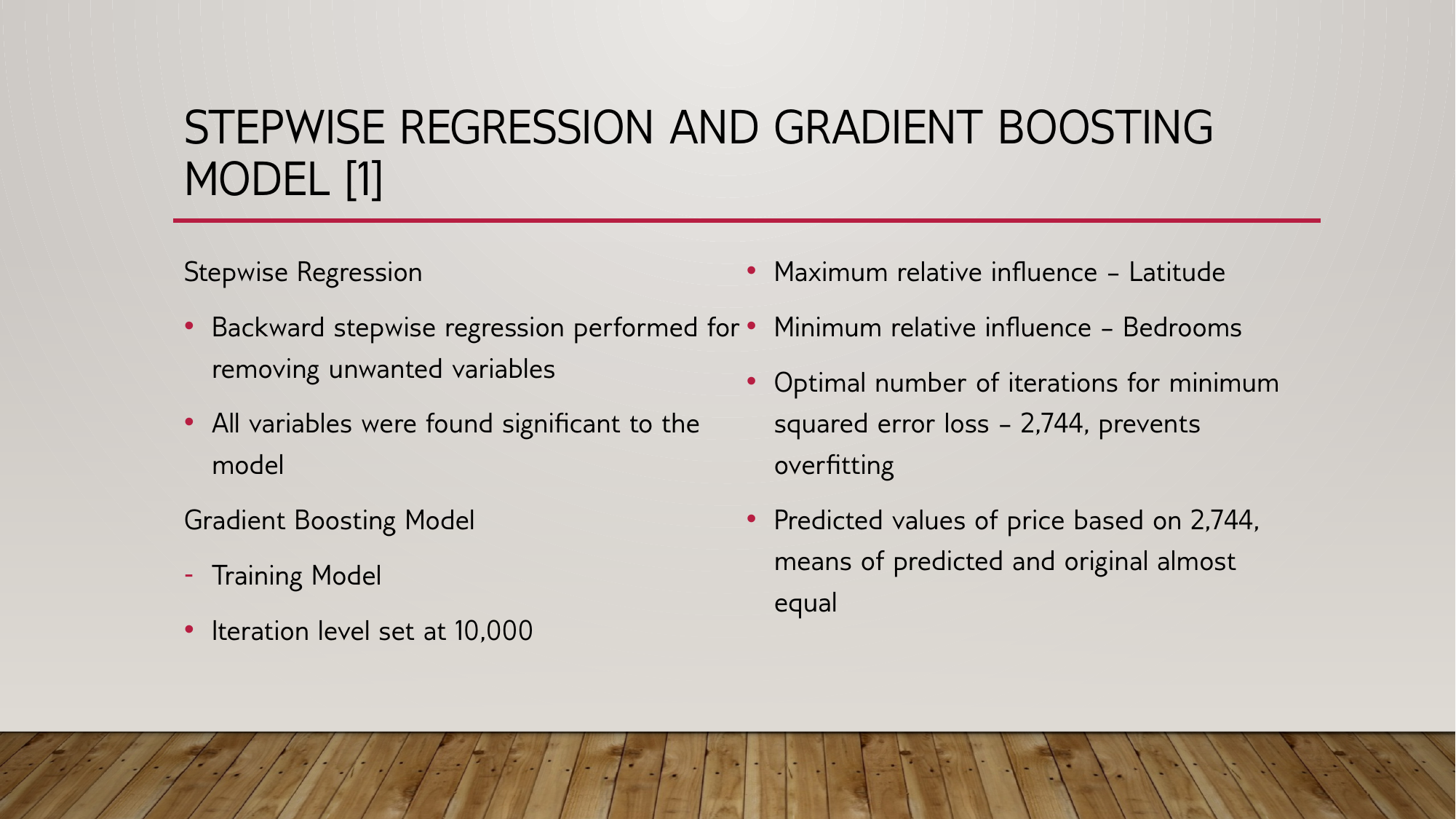

# Stepwise regression and gradient boosting model [1]
Stepwise Regression
Backward stepwise regression performed for removing unwanted variables
All variables were found significant to the model
Gradient Boosting Model
Training Model
Iteration level set at 10,000
Maximum relative influence – Latitude
Minimum relative influence – Bedrooms
Optimal number of iterations for minimum squared error loss – 2,744, prevents overfitting
Predicted values of price based on 2,744, means of predicted and original almost equal